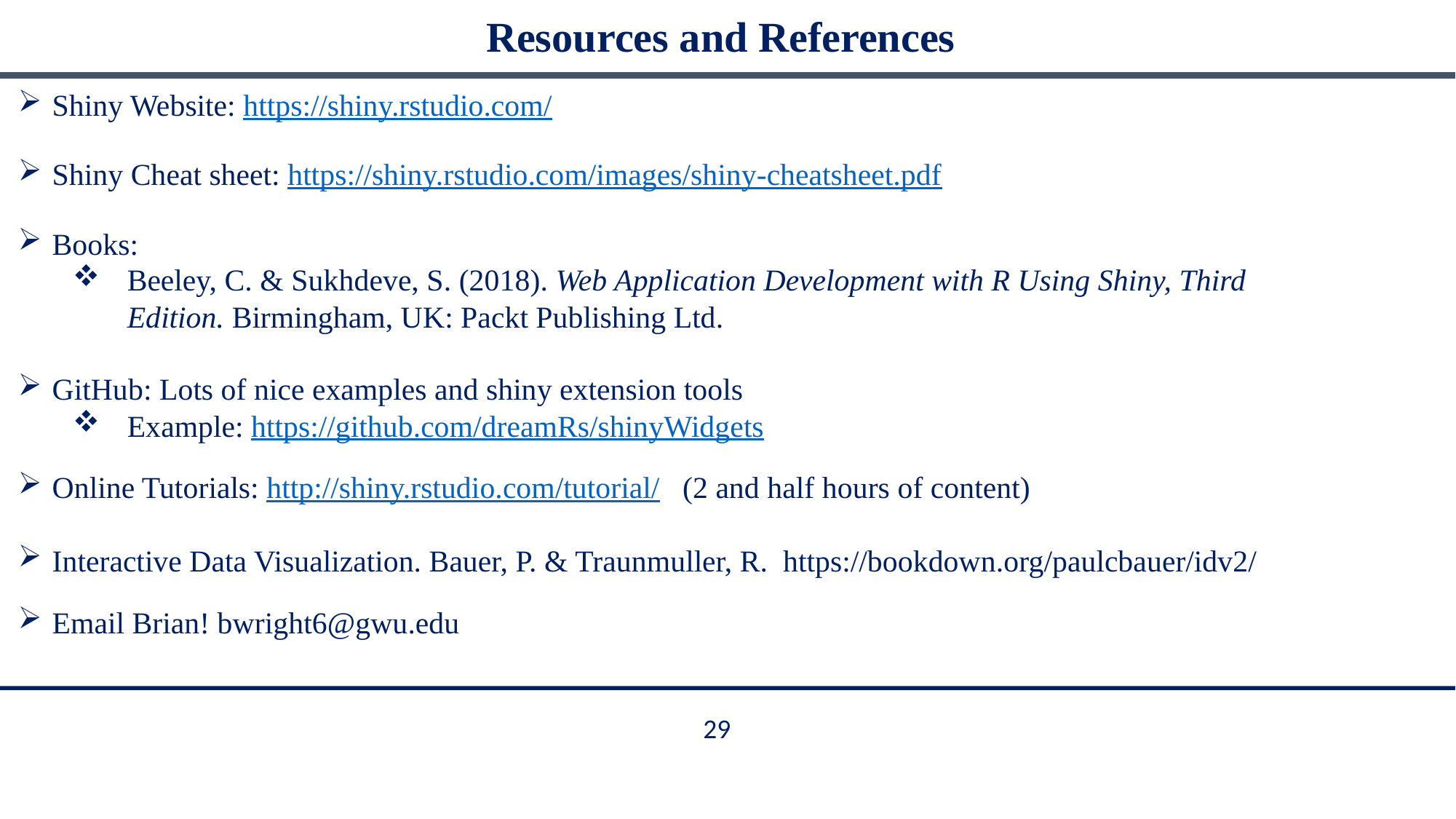

# Resources and References
Shiny Website: https://shiny.rstudio.com/

Shiny Cheat sheet: https://shiny.rstudio.com/images/shiny-cheatsheet.pdf

Books:
Beeley, C. & Sukhdeve, S. (2018). Web Application Development with R Using Shiny, Third Edition. Birmingham, UK: Packt Publishing Ltd.

GitHub: Lots of nice examples and shiny extension tools
Example: https://github.com/dreamRs/shinyWidgets

Online Tutorials: http://shiny.rstudio.com/tutorial/   (2 and half hours of content)

Interactive Data Visualization. Bauer, P. & Traunmuller, R.  https://bookdown.org/paulcbauer/idv2/

Email Brian! bwright6@gwu.edu